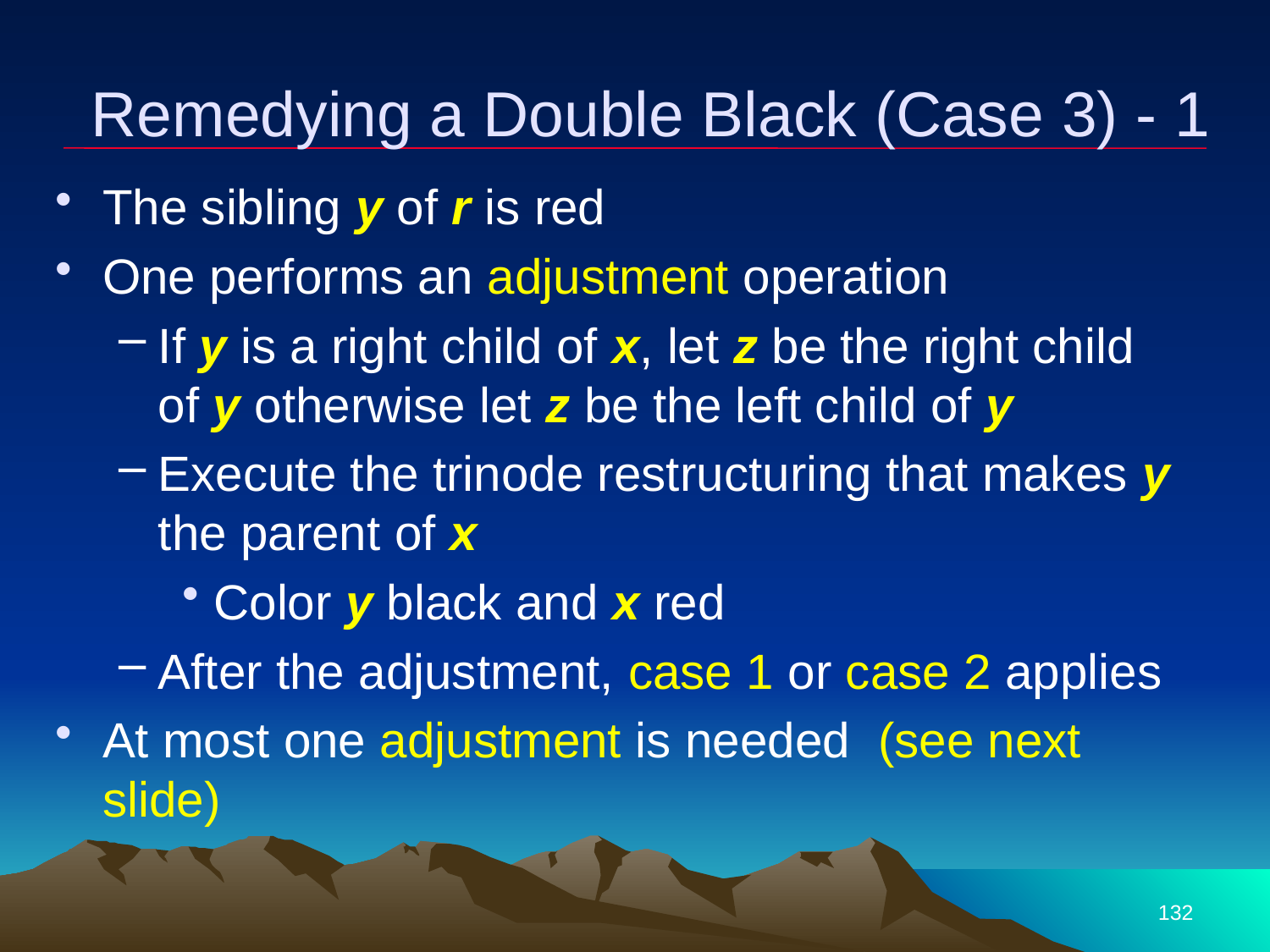

# Remedying a Double Black (Case 3) - 1
The sibling y of r is red
One performs an adjustment operation
If y is a right child of x, let z be the right child of y otherwise let z be the left child of y
Execute the trinode restructuring that makes y the parent of x
Color y black and x red
After the adjustment, case 1 or case 2 applies
At most one adjustment is needed  (see next slide)
132